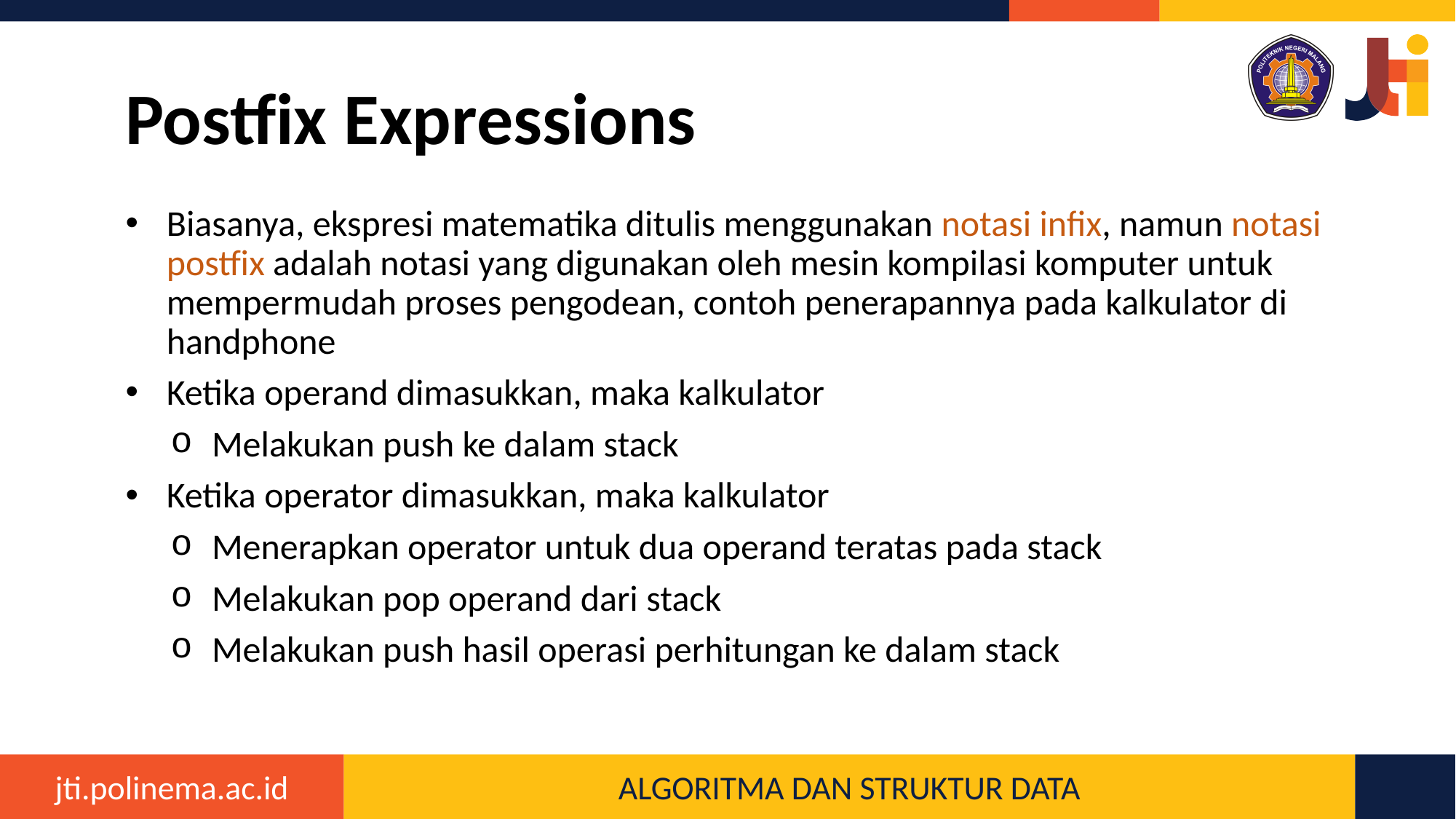

# Postfix Expressions
Biasanya, ekspresi matematika ditulis menggunakan notasi infix, namun notasi postfix adalah notasi yang digunakan oleh mesin kompilasi komputer untuk mempermudah proses pengodean, contoh penerapannya pada kalkulator di handphone
Ketika operand dimasukkan, maka kalkulator
Melakukan push ke dalam stack
Ketika operator dimasukkan, maka kalkulator
Menerapkan operator untuk dua operand teratas pada stack
Melakukan pop operand dari stack
Melakukan push hasil operasi perhitungan ke dalam stack